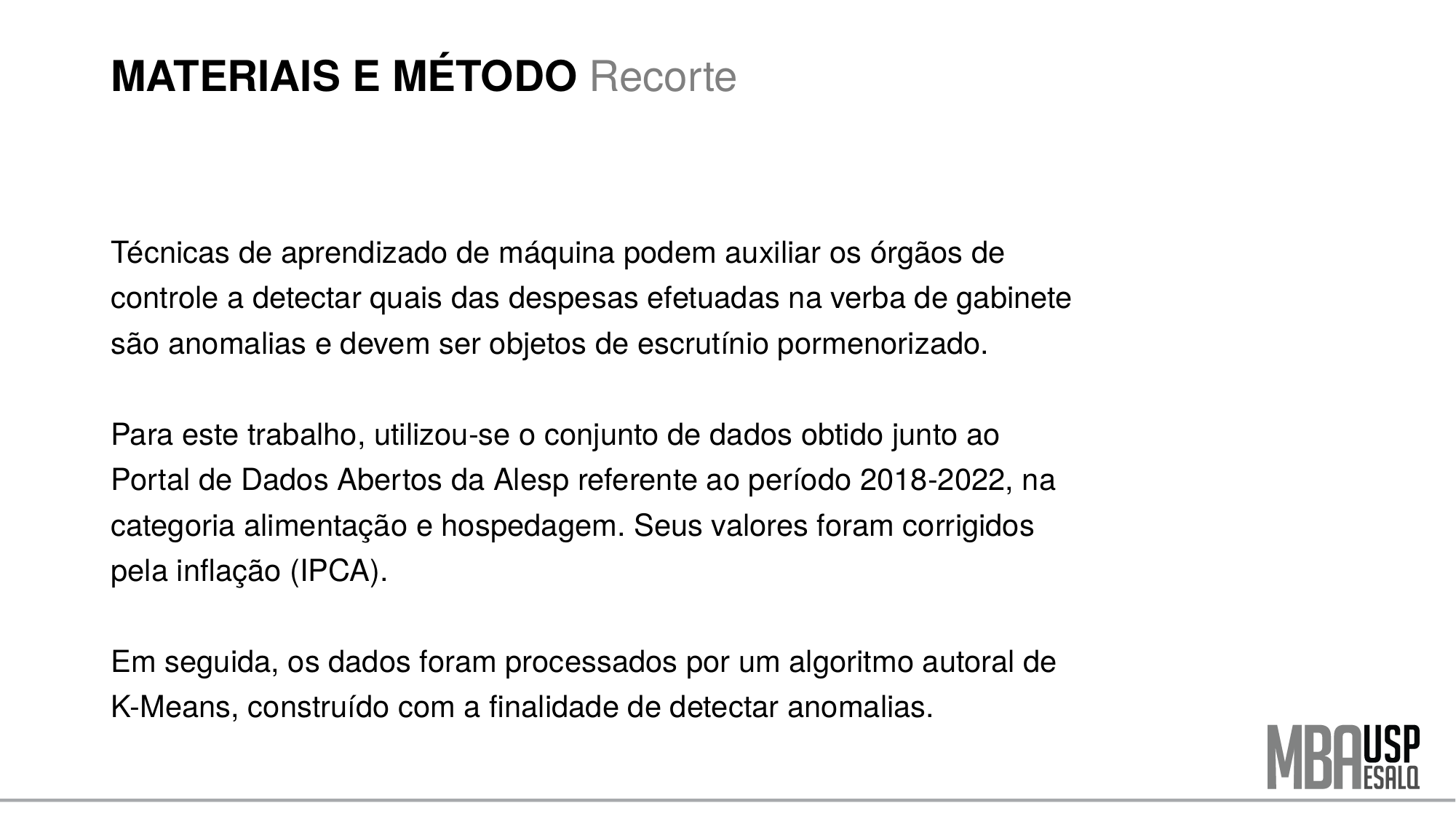

# MATERIAIS E MÉTODO Recorte
Técnicas de aprendizado de máquina podem auxiliar os órgãos de controle a detectar quais das despesas efetuadas na verba de gabinete são anomalias e devem ser objetos de escrutínio pormenorizado.

Para este trabalho, utilizou-se o conjunto de dados obtido junto ao Portal de Dados Abertos da Alesp referente ao período 2018-2022, na categoria alimentação e hospedagem. Seus valores foram corrigidos pela inflação (IPCA).

Em seguida, os dados foram processados por um algoritmo autoral de K-Means, construído com a finalidade de detectar anomalias.